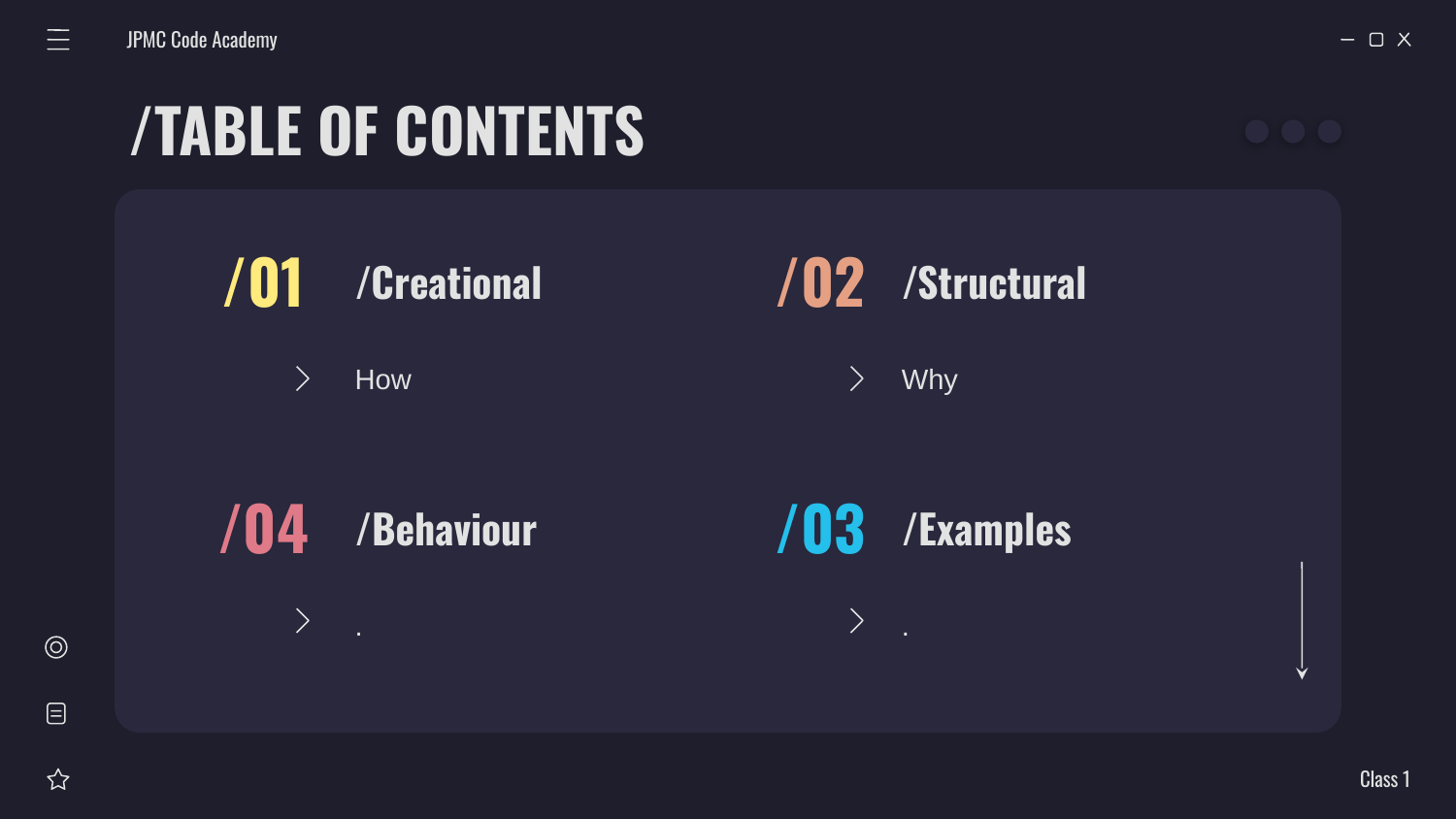

JPMC Code Academy

/TABLE OF CONTENTS

/01
/Creational
/02
/Structural
How
Why

/04
/Behaviour
/03
/Examples

.
.

Class 1